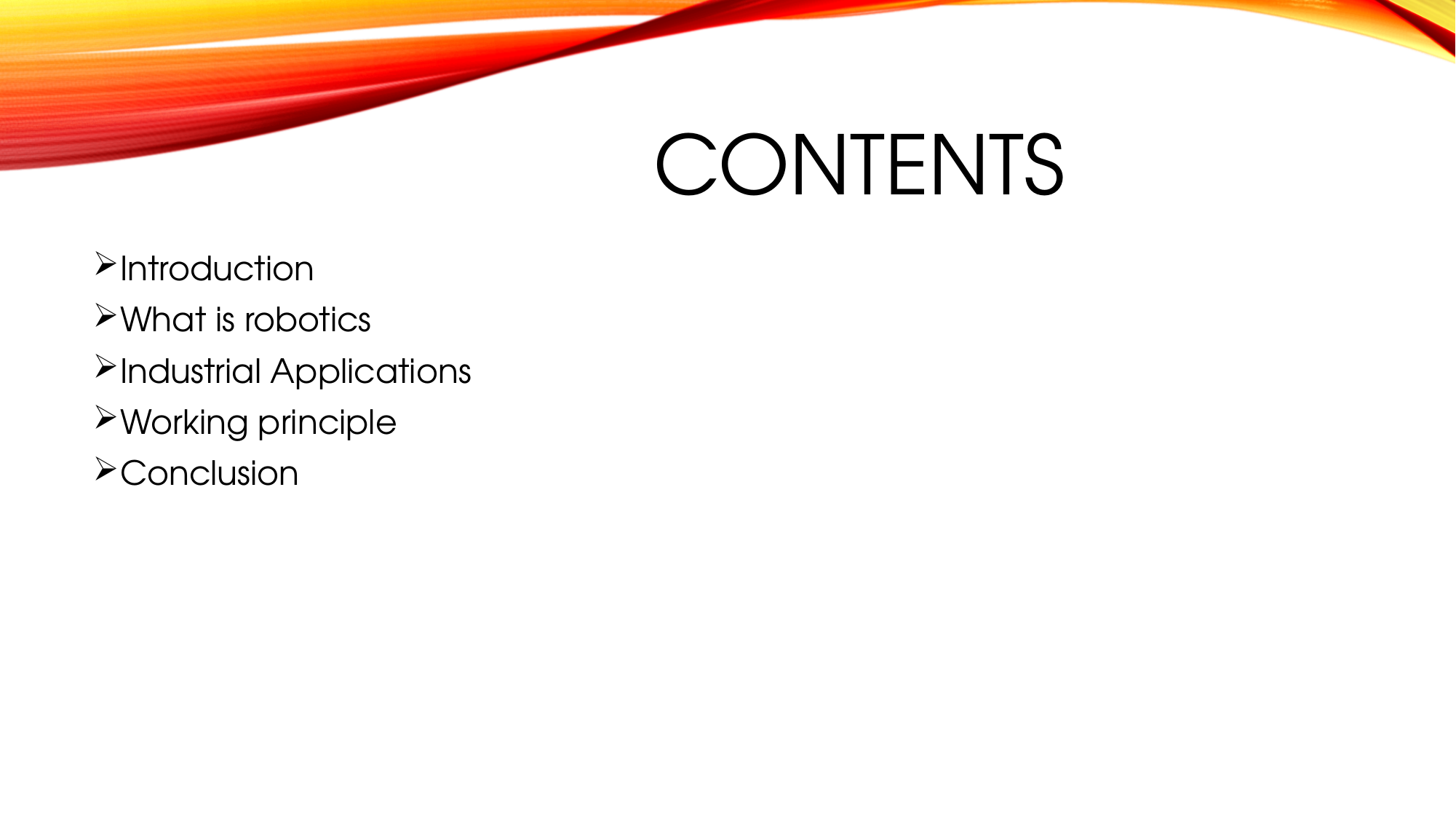

# contents
Introduction
What is robotics
Industrial Applications
Working principle
Conclusion